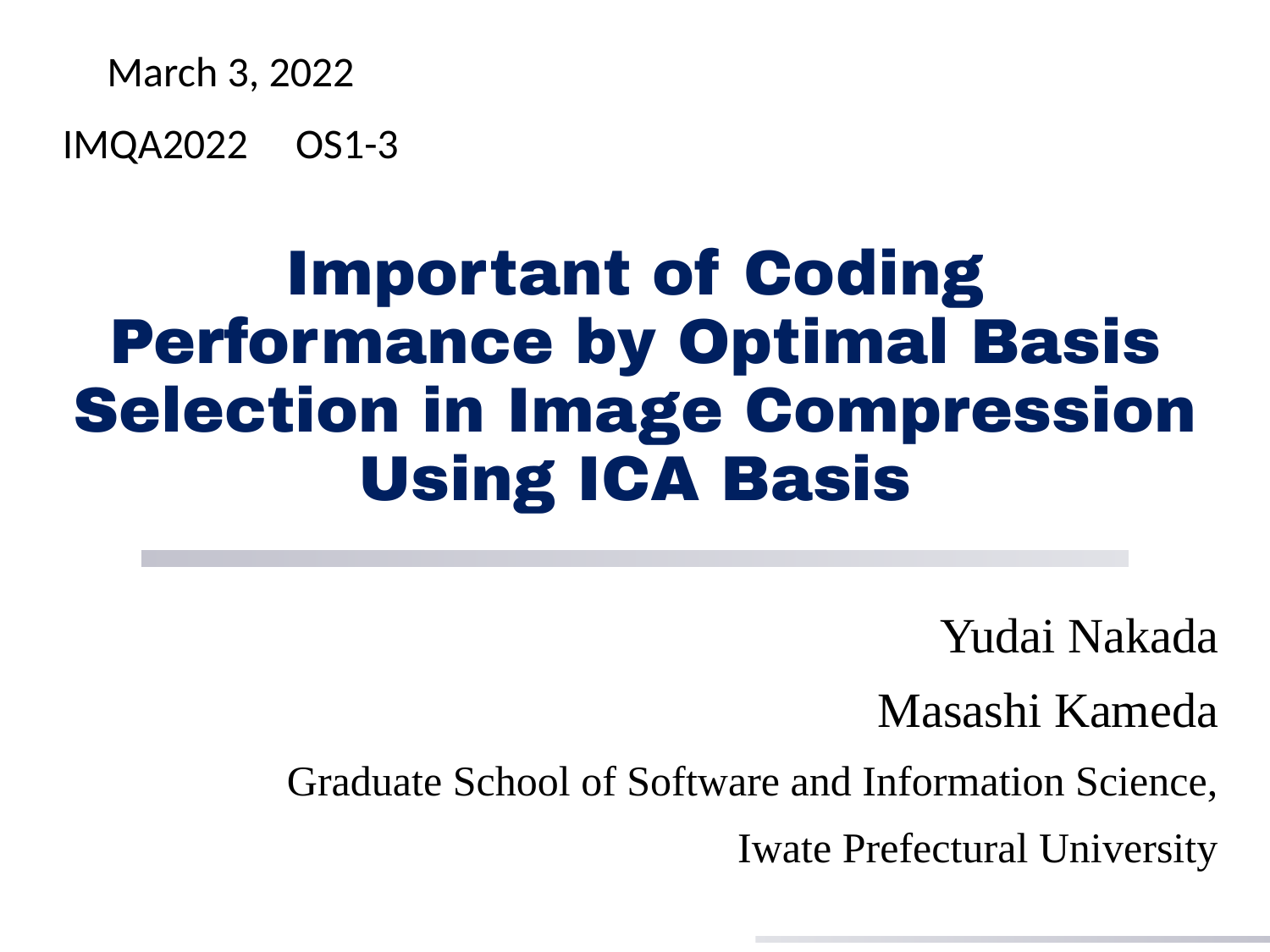

March 3, 2022
IMQA2022     OS1-3
# Important of Coding Performance by Optimal Basis Selection in Image Compression Using ICA Basis
Yudai Nakada
Masashi Kameda
Graduate School of Software and Information Science,
Iwate Prefectural University